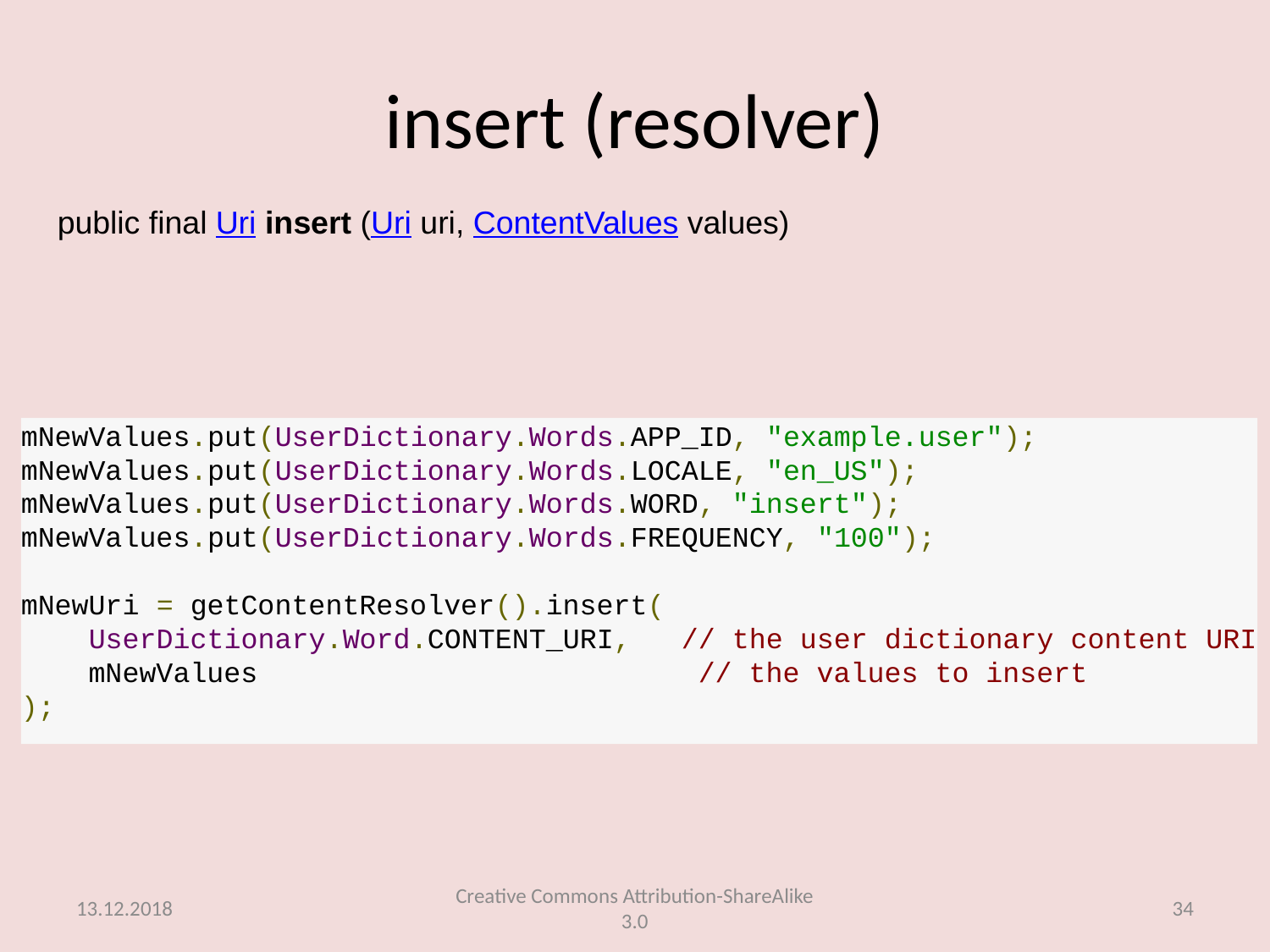

# insert (resolver)
public final Uri insert (Uri uri, ContentValues values)
mNewValues.put(UserDictionary.Words.APP_ID, "example.user");
mNewValues.put(UserDictionary.Words.LOCALE, "en_US");
mNewValues.put(UserDictionary.Words.WORD, "insert");
mNewValues.put(UserDictionary.Words.FREQUENCY, "100");
mNewUri = getContentResolver().insert(
    UserDictionary.Word.CONTENT_URI,   // the user dictionary content URI
    mNewValues                          // the values to insert
);
13.12.2018
Creative Commons Attribution-ShareAlike 3.0
34